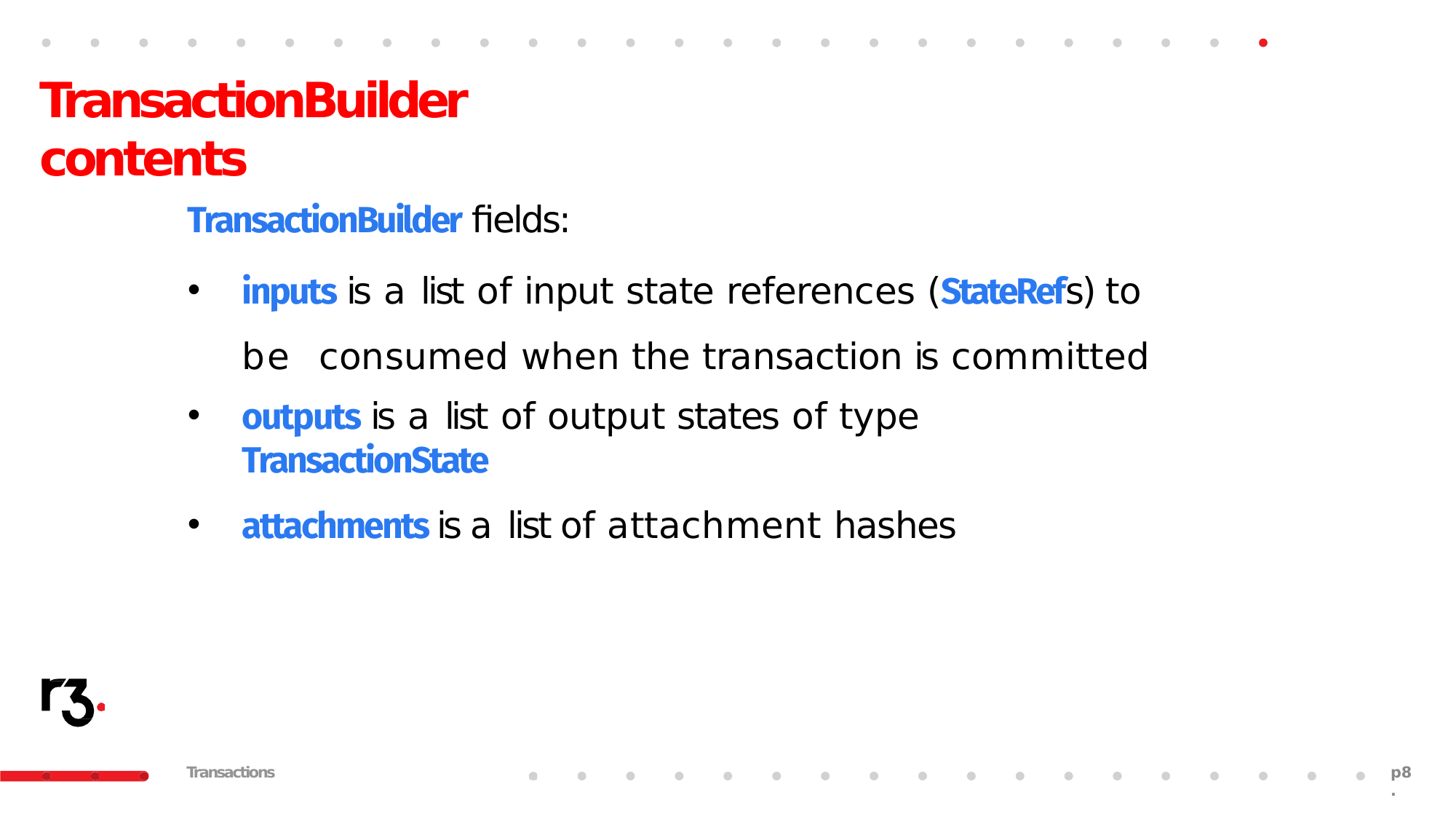

# TransactionBuilder contents
TransactionBuilder fields:
inputs is a list of input state references (StateRefs) to be  consumed when the transaction is committed
outputs is a list of output states of type TransactionState
attachments is a list of attachment hashes
Transactions
p8.